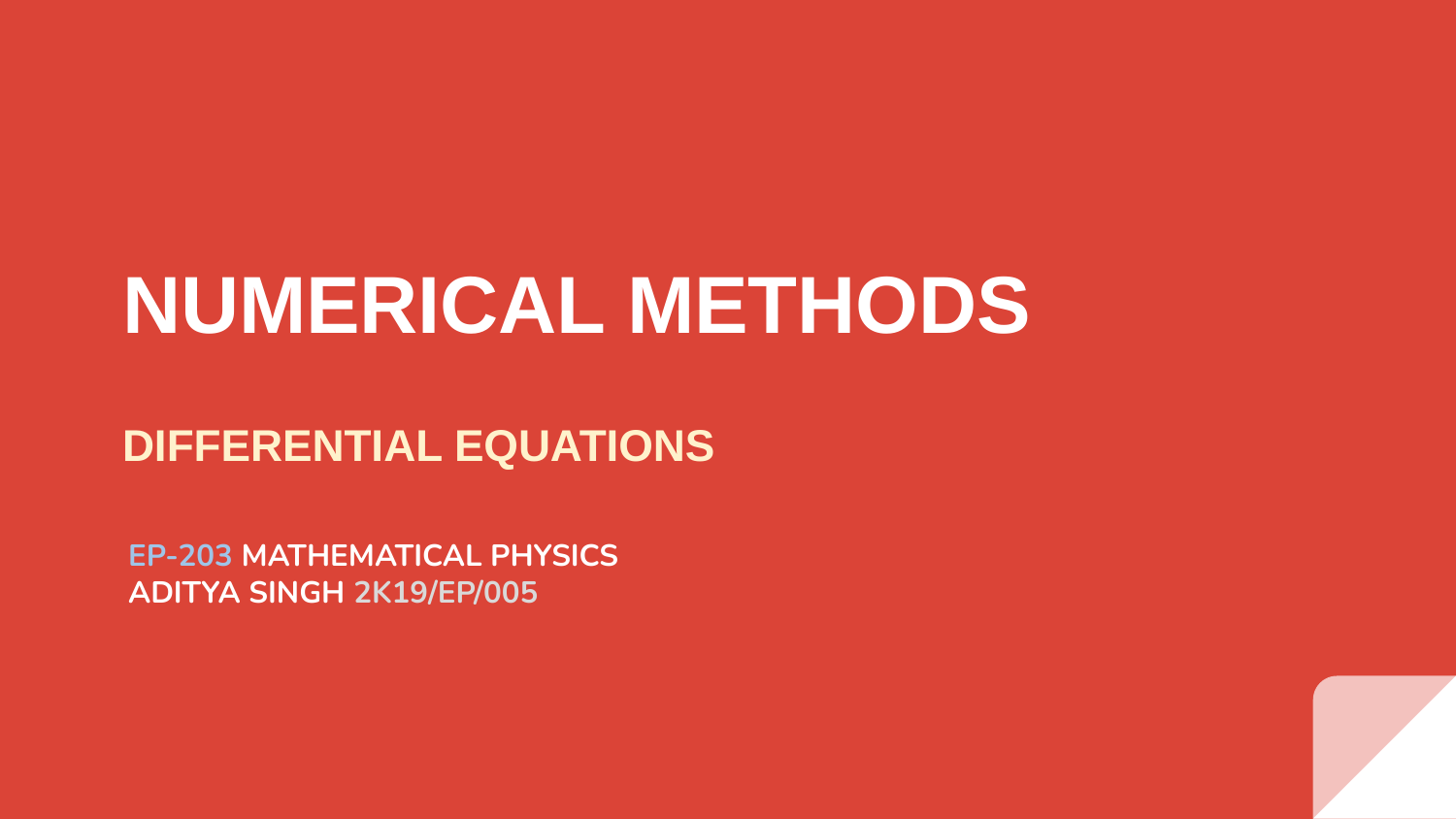

# NUMERICAL METHODS
DIFFERENTIAL EQUATIONS
EP-203 MATHEMATICAL PHYSICS
ADITYA SINGH 2K19/EP/005